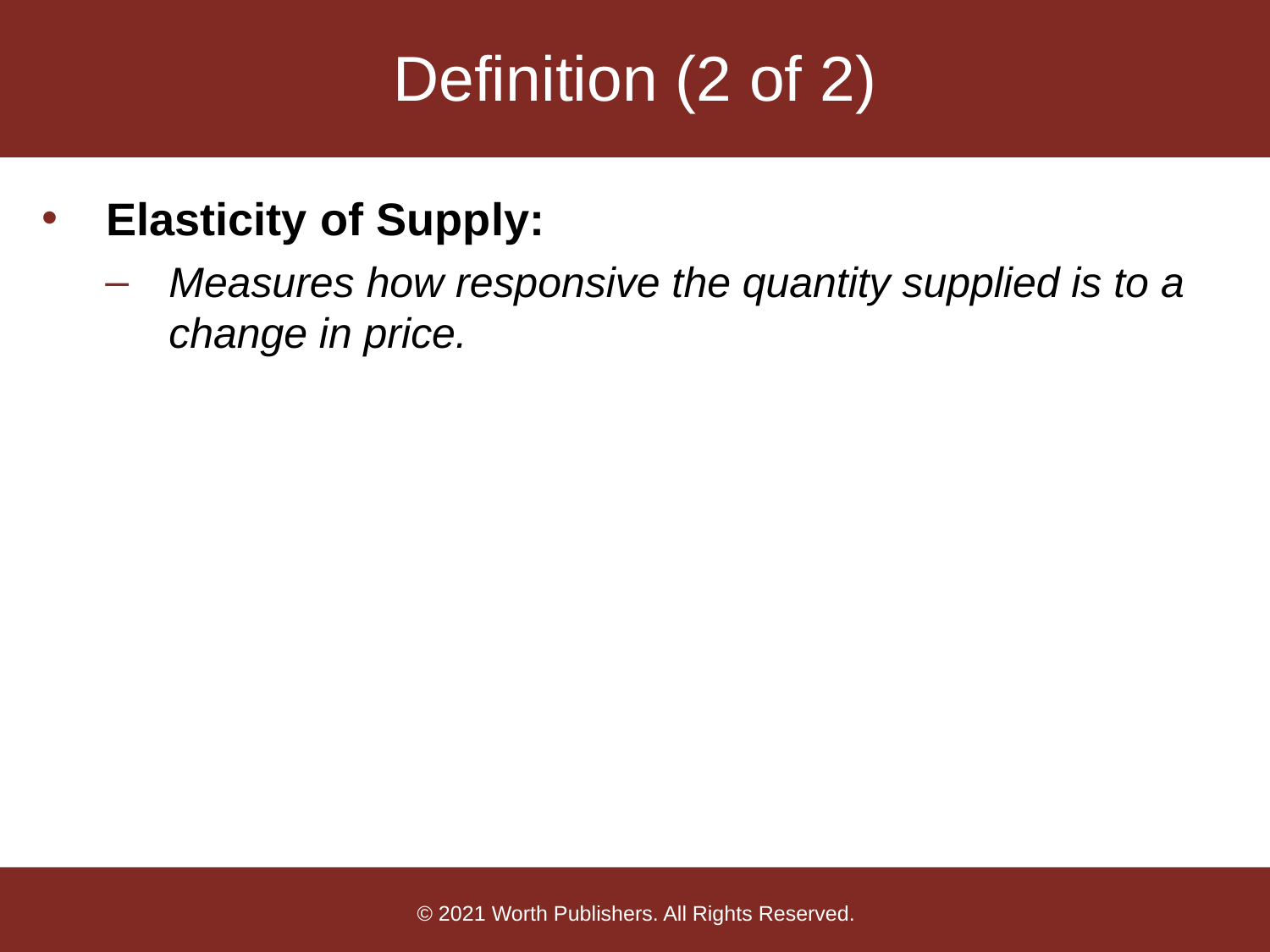

# Definition (2 of 2)
Elasticity of Supply:
Measures how responsive the quantity supplied is to a change in price.